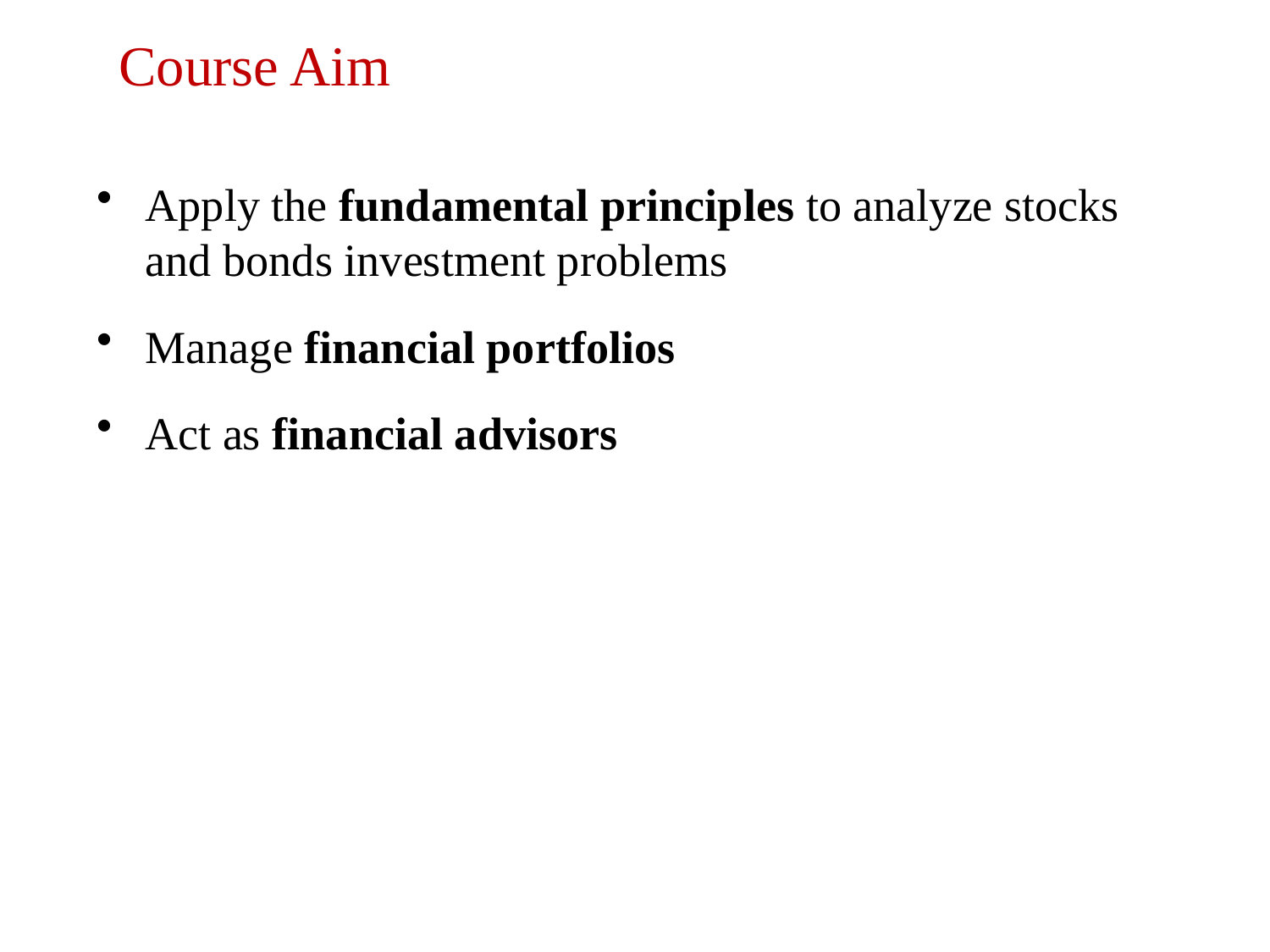

# Course Aim
Apply the fundamental principles to analyze stocks and bonds investment problems
Manage financial portfolios
Act as financial advisors